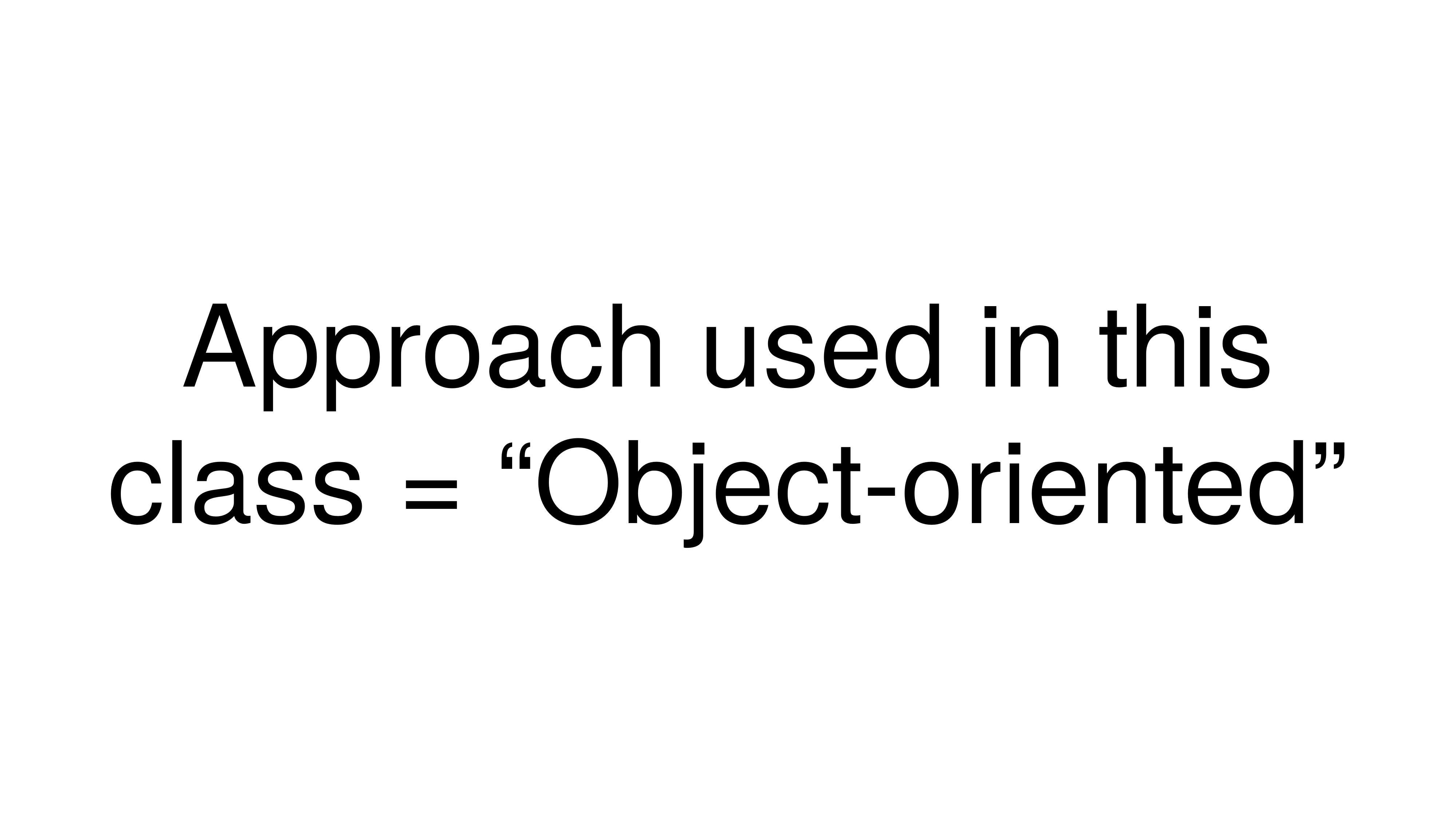

# Approach used in this class = “Object-oriented”